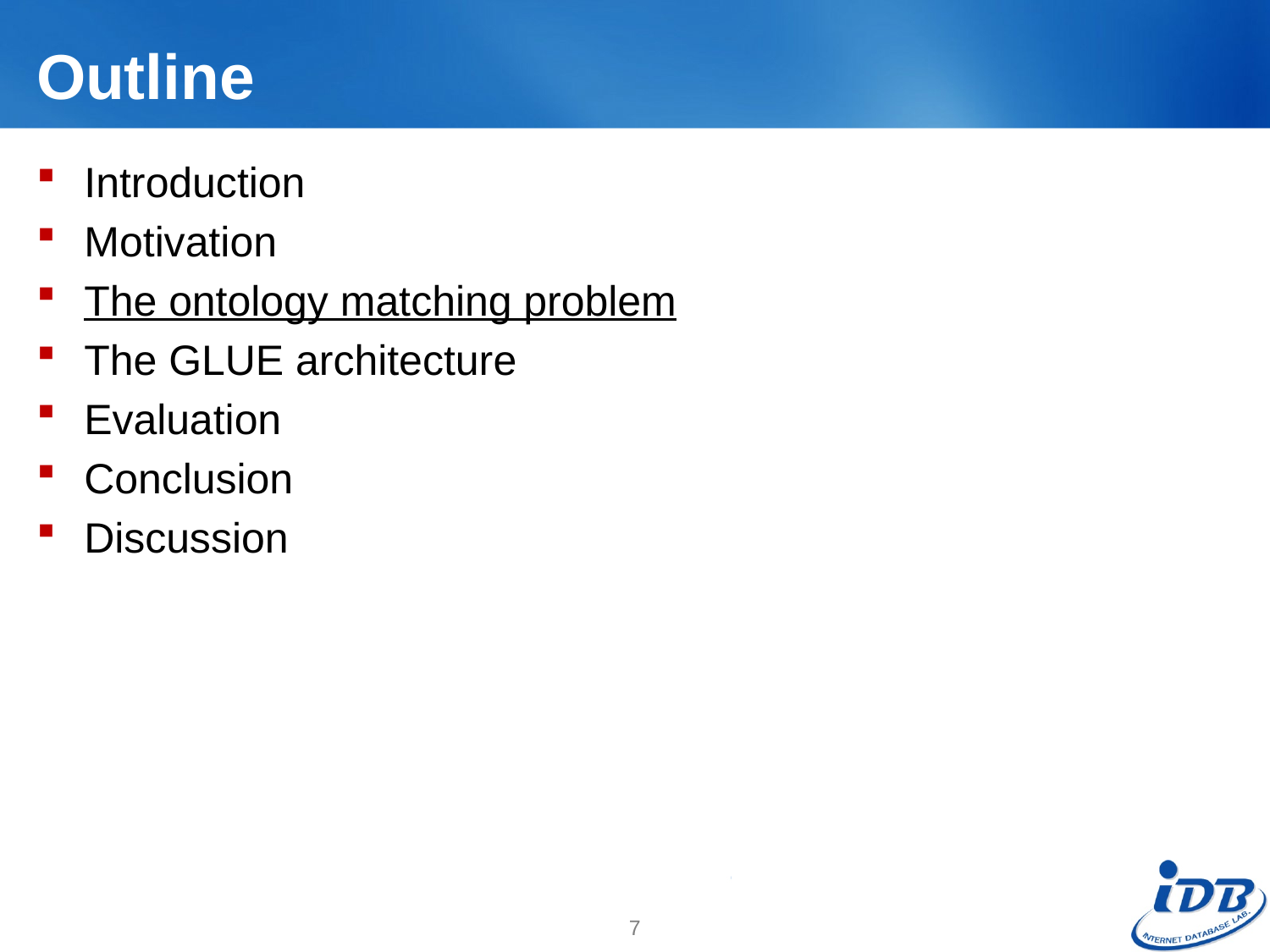

# Outline
Introduction
Motivation
The ontology matching problem
The GLUE architecture
Evaluation
Conclusion
Discussion

7